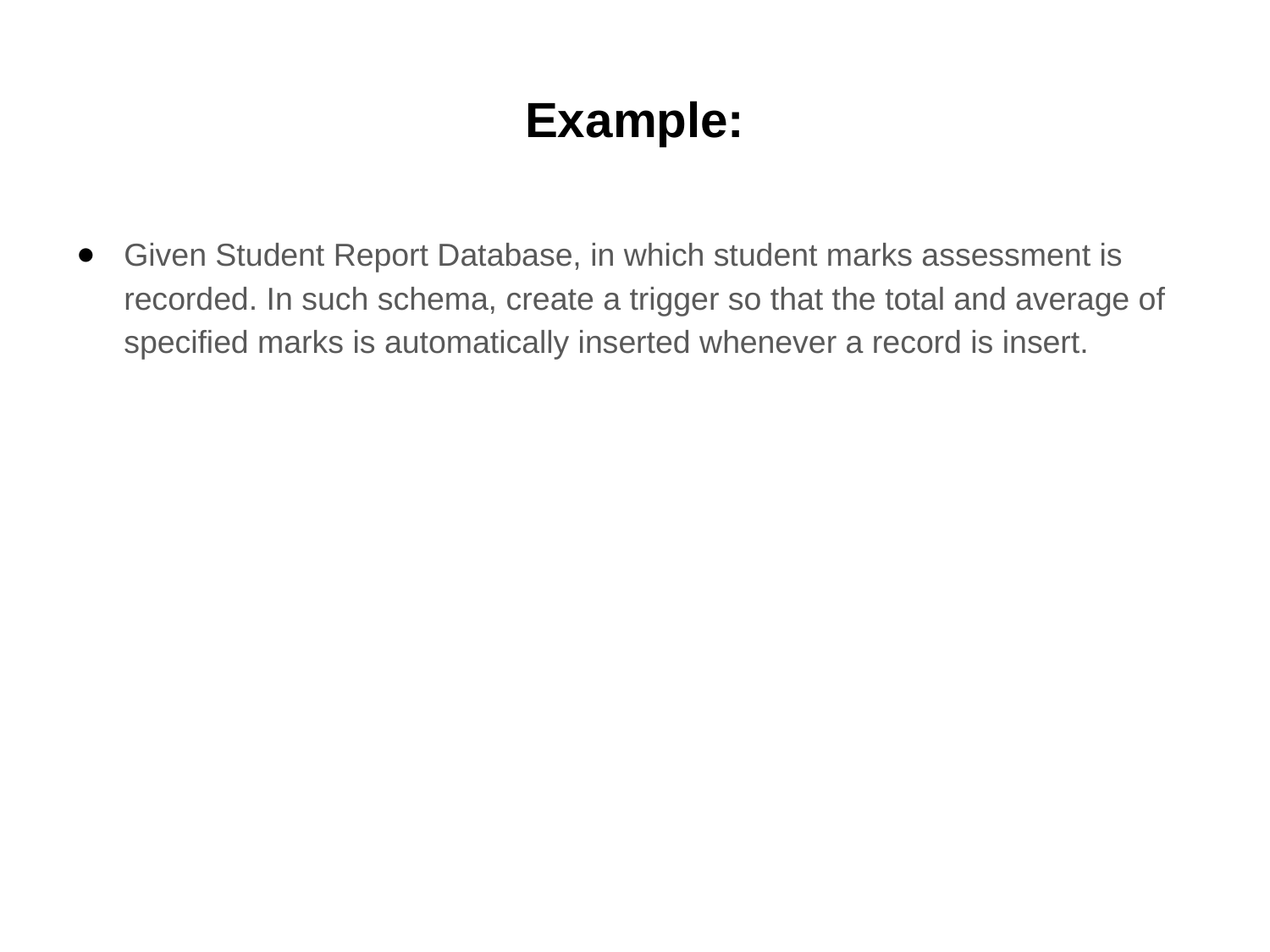

# Example:
Given Student Report Database, in which student marks assessment is recorded. In such schema, create a trigger so that the total and average of specified marks is automatically inserted whenever a record is insert.